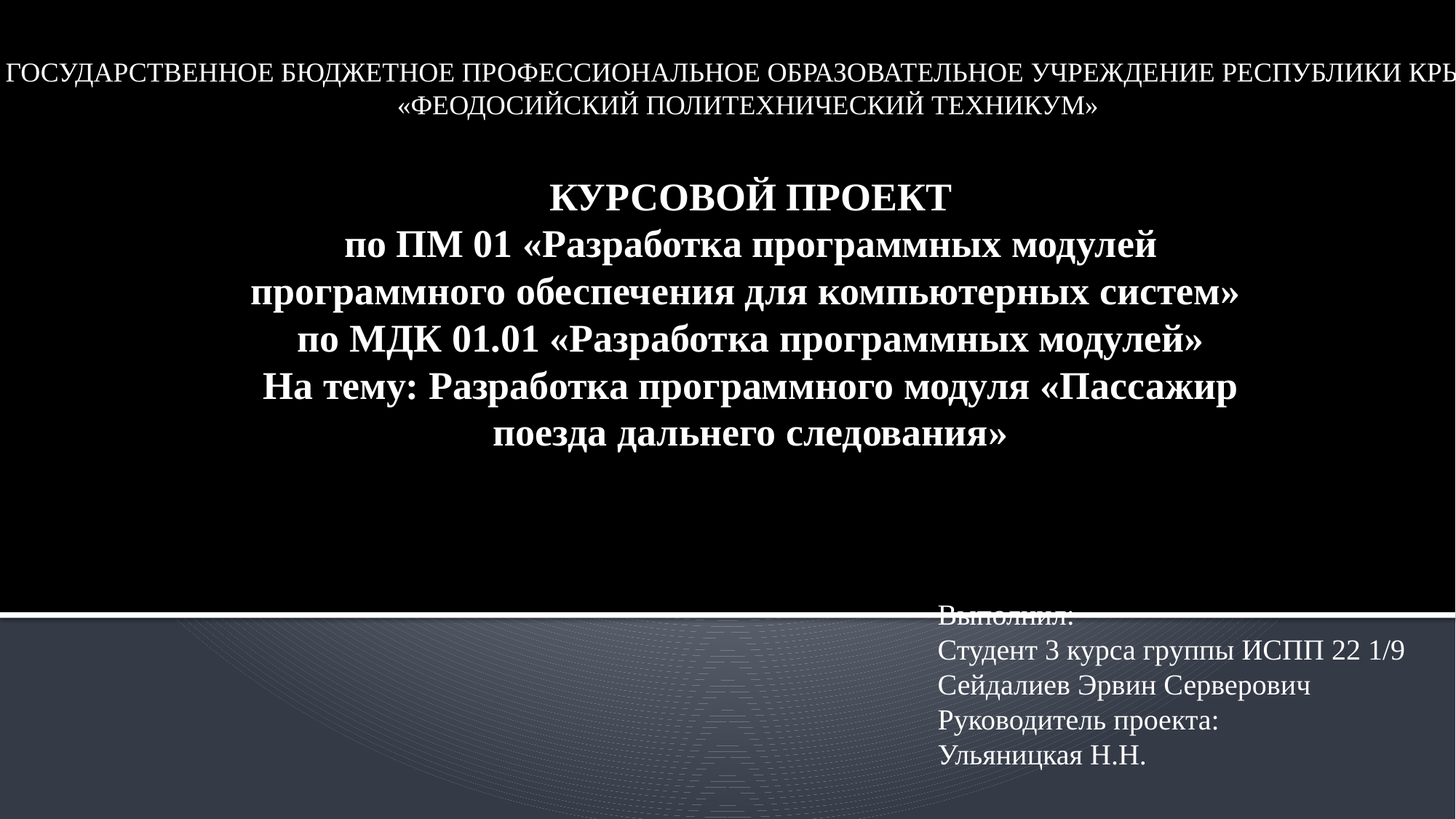

ГОСУДАРСТВЕННОЕ БЮДЖЕТНОЕ ПРОФЕССИОНАЛЬНОЕ ОБРАЗОВАТЕЛЬНОЕ УЧРЕЖДЕНИЕ РЕСПУБЛИКИ КРЫМ
«ФЕОДОСИЙСКИЙ ПОЛИТЕХНИЧЕСКИЙ ТЕХНИКУМ»
# КУРСОВОЙ ПРОЕКТ по ПМ 01 «Разработка программных модулей программного обеспечения для компьютерных систем» по МДК 01.01 «Разработка программных модулей» На тему: Разработка программного модуля «Пассажир поезда дальнего следования»
Выполнил:
Студент 3 курса группы ИСПП 22 1/9
Сейдалиев Эрвин Серверович
Руководитель проекта:
Ульяницкая Н.Н.